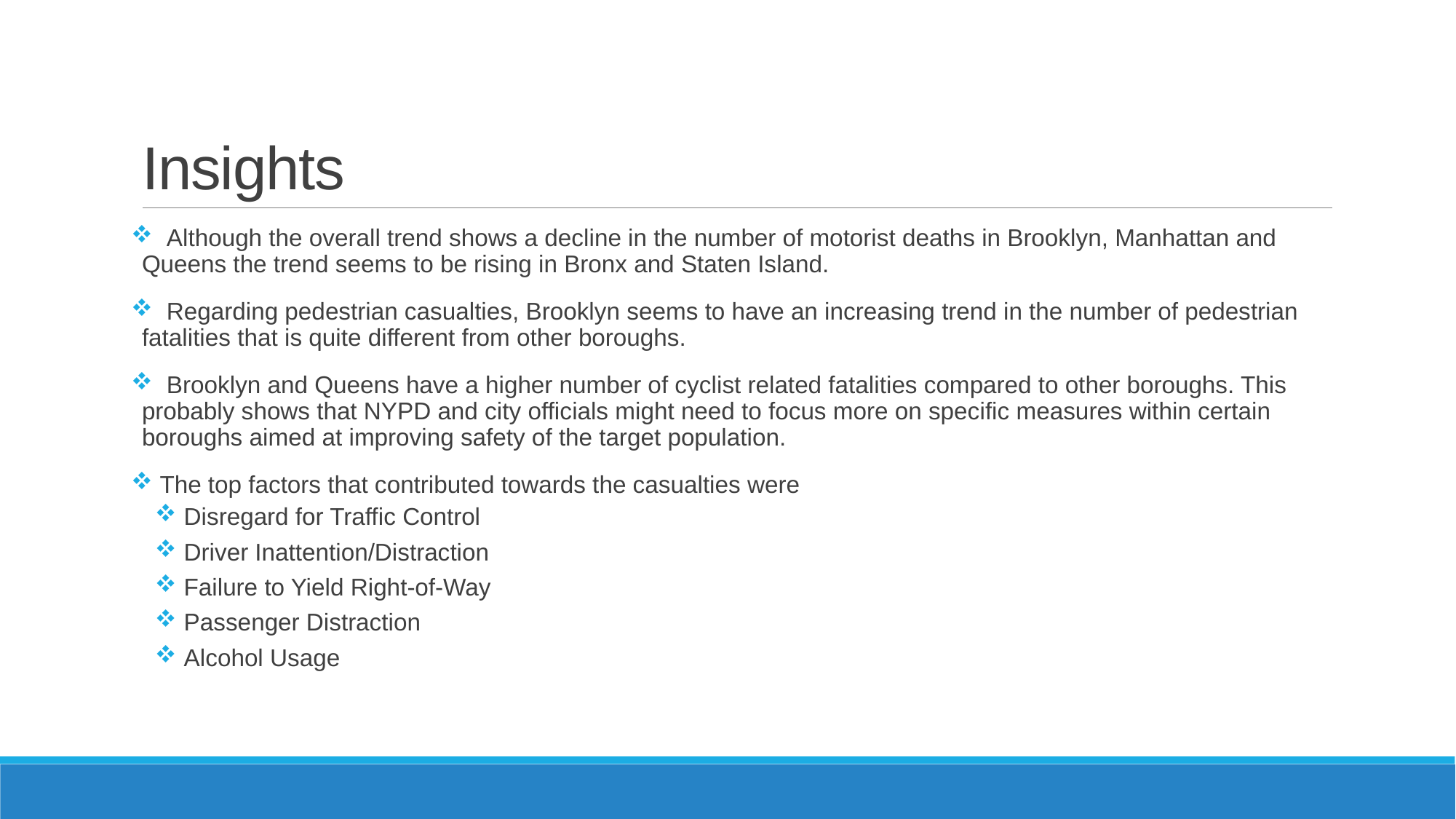

# Insights
  Although the overall trend shows a decline in the number of motorist deaths in Brooklyn, Manhattan and Queens the trend seems to be rising in Bronx and Staten Island.
  Regarding pedestrian casualties, Brooklyn seems to have an increasing trend in the number of pedestrian fatalities that is quite different from other boroughs.
  Brooklyn and Queens have a higher number of cyclist related fatalities compared to other boroughs. This probably shows that NYPD and city officials might need to focus more on specific measures within certain boroughs aimed at improving safety of the target population.
 The top factors that contributed towards the casualties were
 Disregard for Traffic Control
 Driver Inattention/Distraction
 Failure to Yield Right-of-Way
 Passenger Distraction
 Alcohol Usage